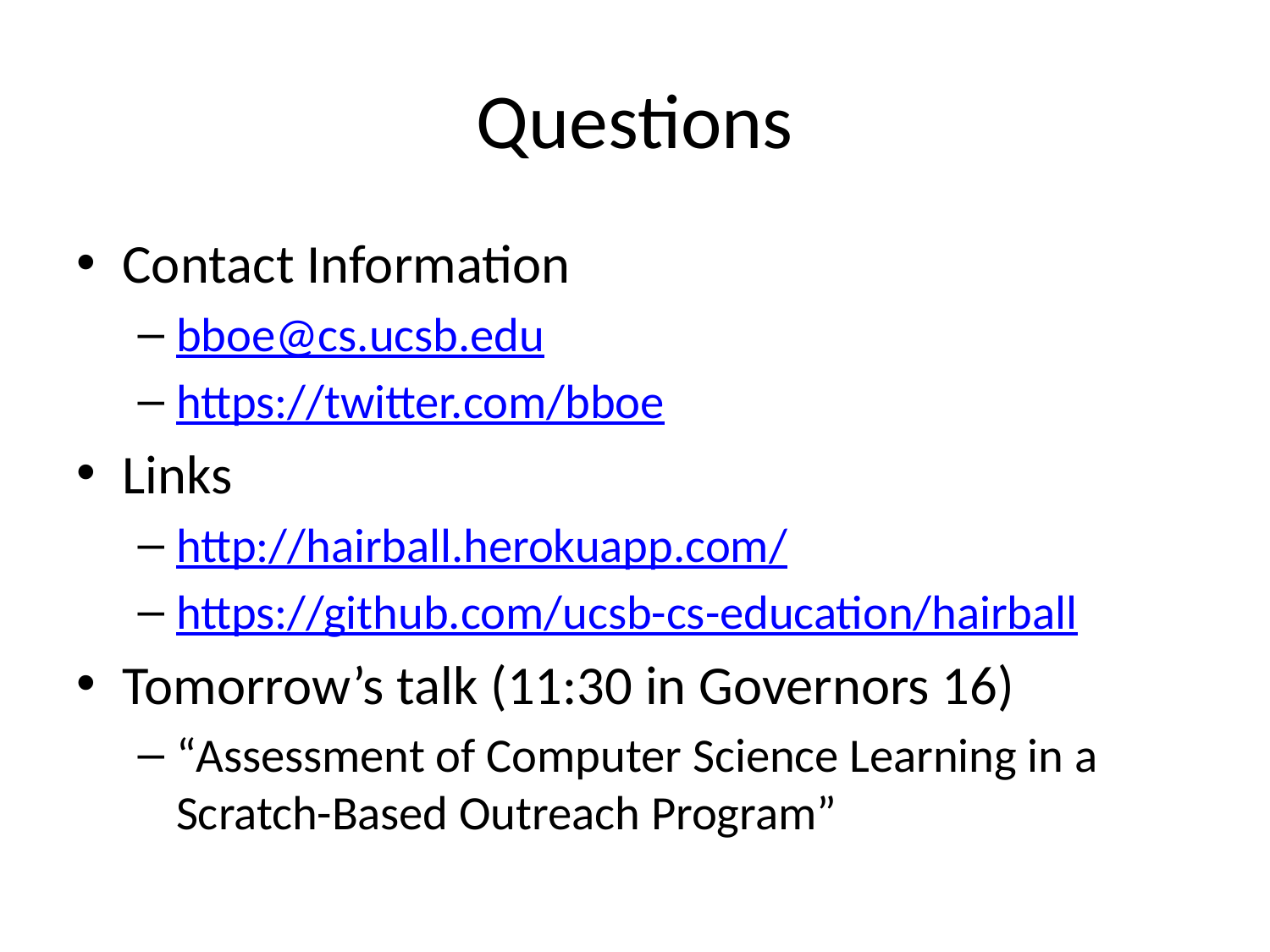

# Questions
Contact Information
bboe@cs.ucsb.edu
https://twitter.com/bboe
Links
http://hairball.herokuapp.com/
https://github.com/ucsb-cs-education/hairball
Tomorrow’s talk (11:30 in Governors 16)
“Assessment of Computer Science Learning in a Scratch-Based Outreach Program”